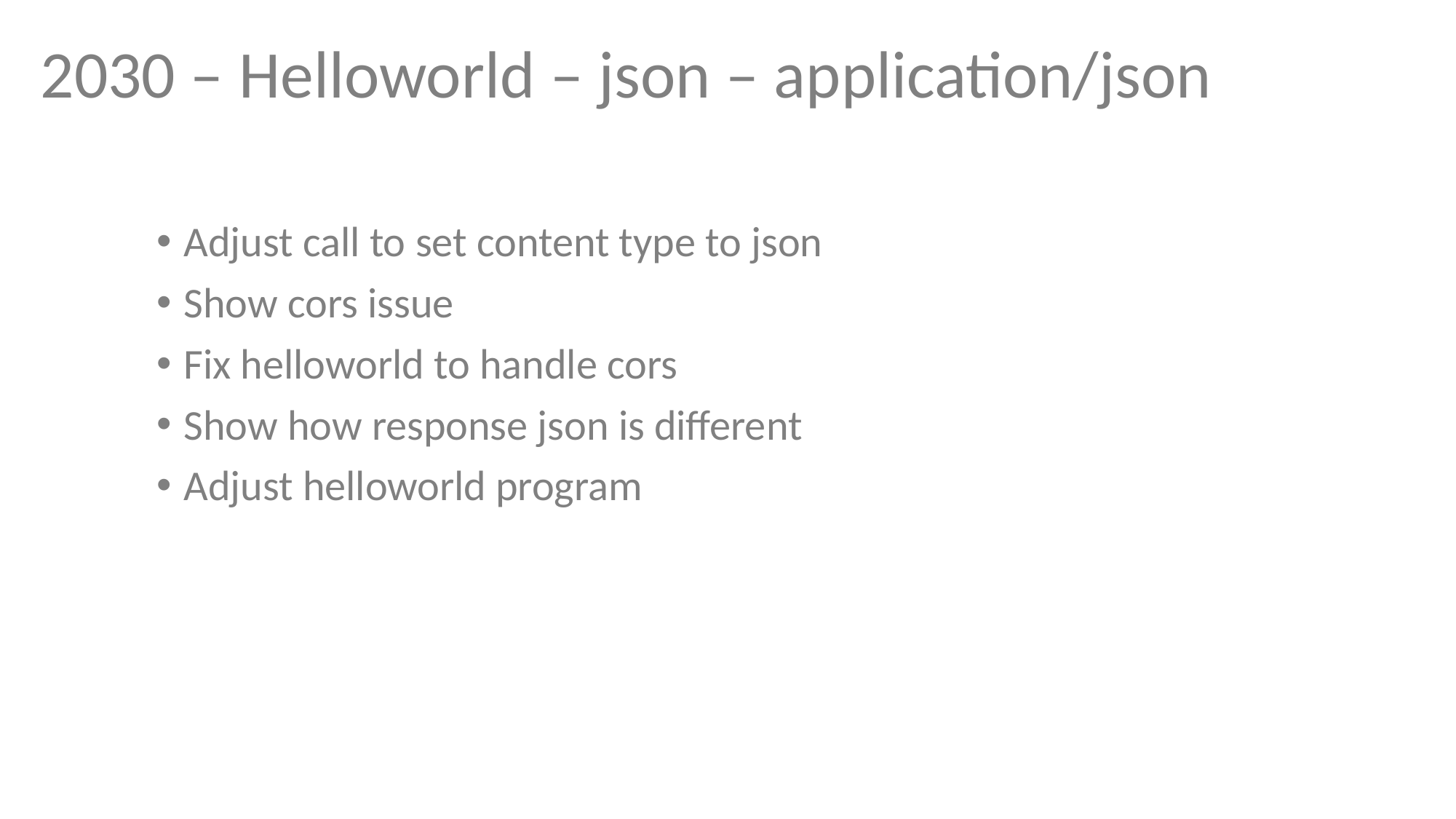

# 2030 – Helloworld – json – application/json
Adjust call to set content type to json
Show cors issue
Fix helloworld to handle cors
Show how response json is different
Adjust helloworld program